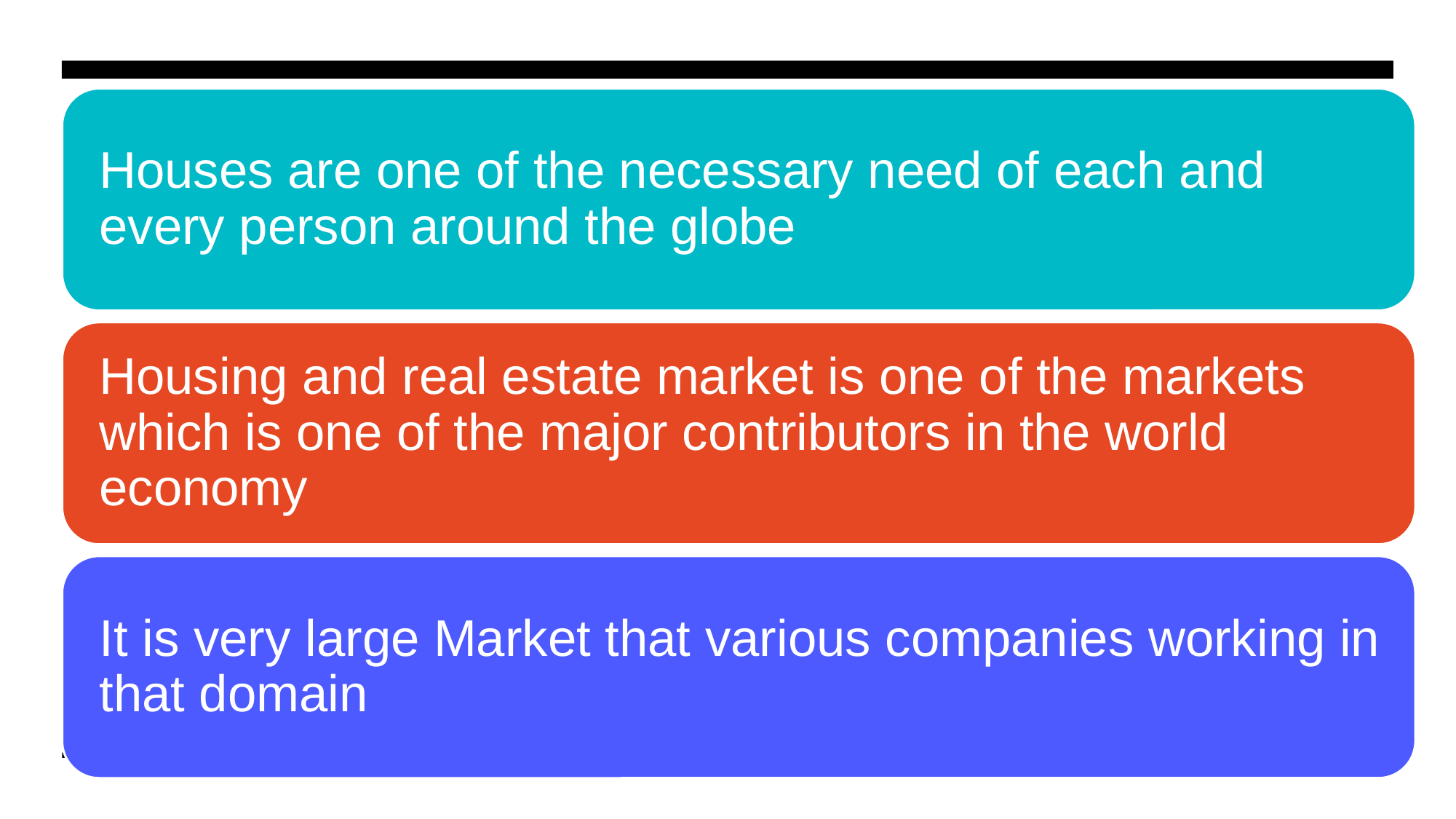

Houses are one of the necessary need of each and every person around the globe
Housing and real estate market is one of the markets which is one of the major contributors in the world economy
It is very large Market that various companies working in that domain